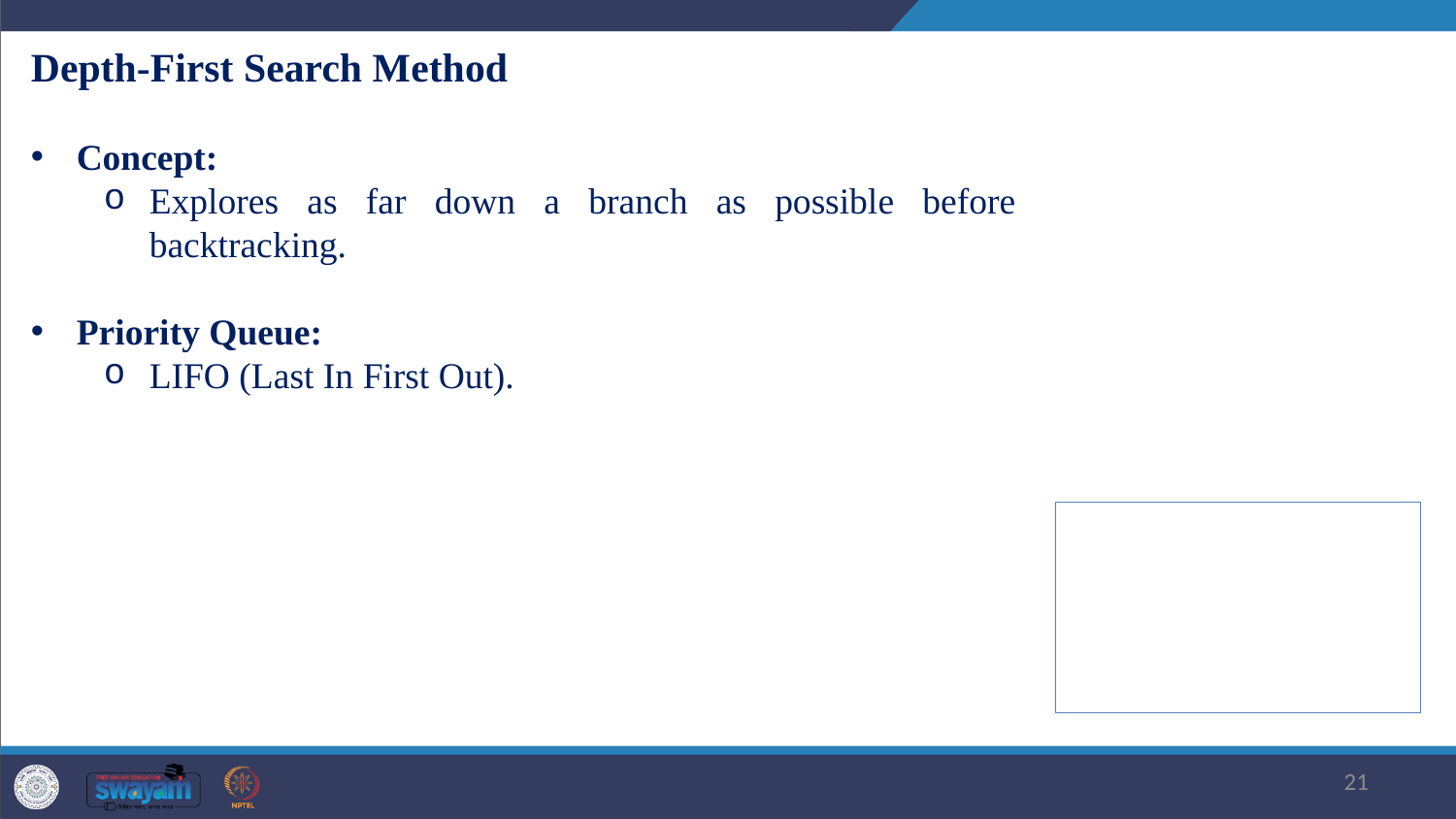

Depth-First Search Method

Concept:
Explores as far down a branch as possible before backtracking.

Priority Queue:
LIFO (Last In First Out).
21